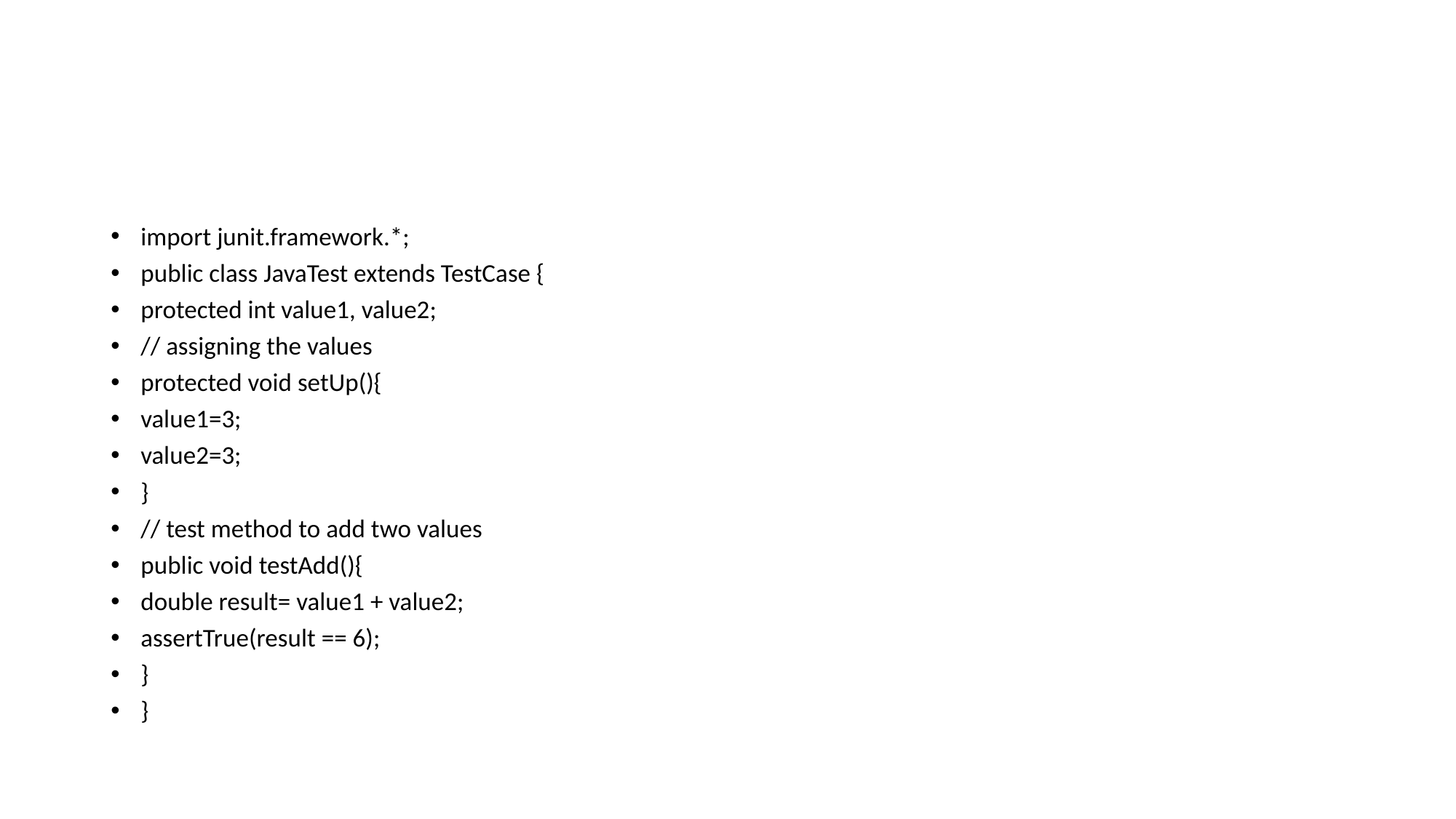

#
import junit.framework.*;
public class JavaTest extends TestCase {
protected int value1, value2;
// assigning the values
protected void setUp(){
value1=3;
value2=3;
}
// test method to add two values
public void testAdd(){
double result= value1 + value2;
assertTrue(result == 6);
}
}